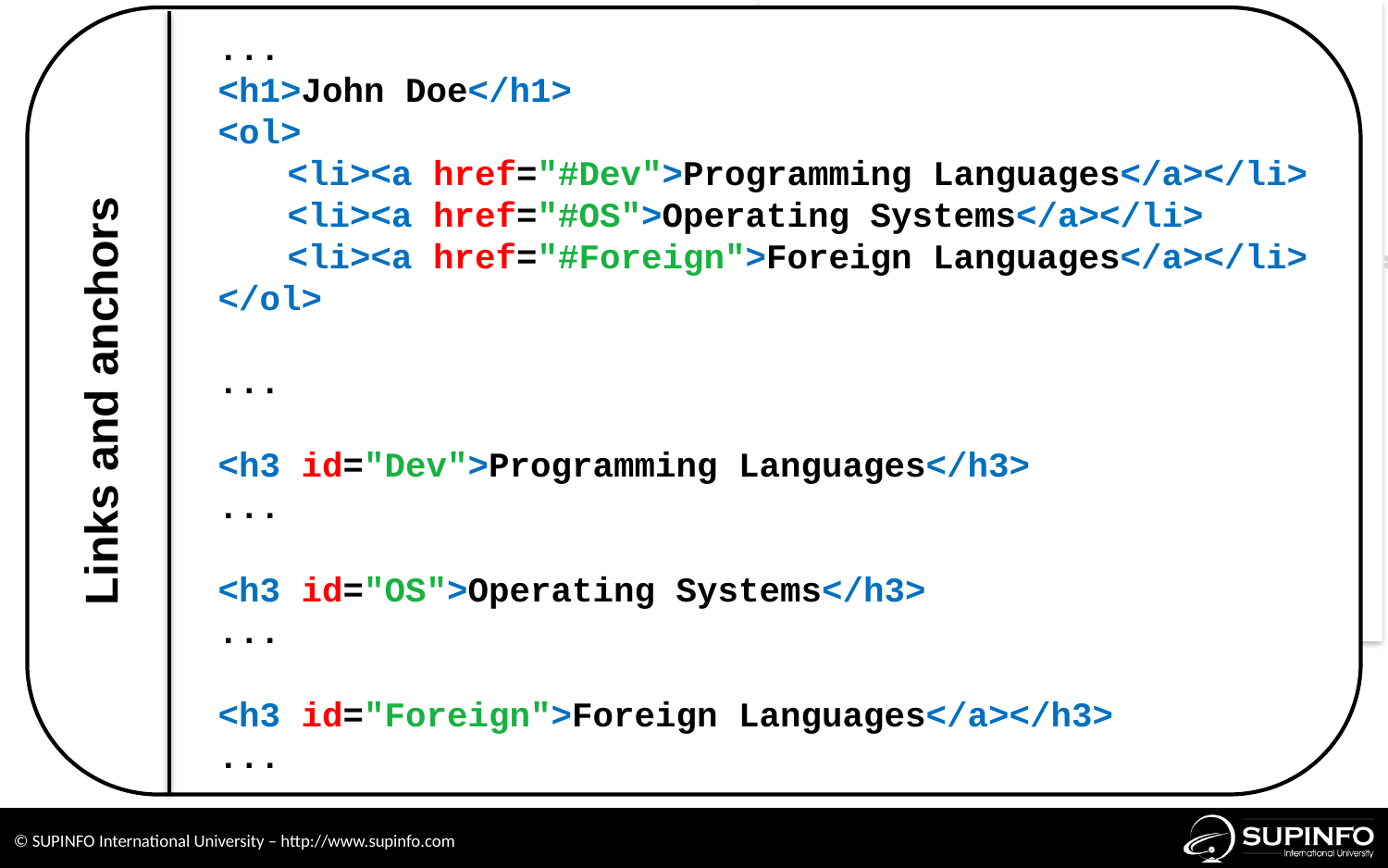

...
<h1>John Doe</h1>
<ol>
<li><a href="#Dev">Programming Languages</a></li>
<li><a href="#OS">Operating Systems</a></li>
<li><a href="#Foreign">Foreign Languages</a></li>
</ol>

...

<h3 id="Dev">Programming Languages</h3>
...

<h3 id="OS">Operating Systems</h3>
...

<h3 id="Foreign">Foreign Languages</a></h3>
...
Links and anchors